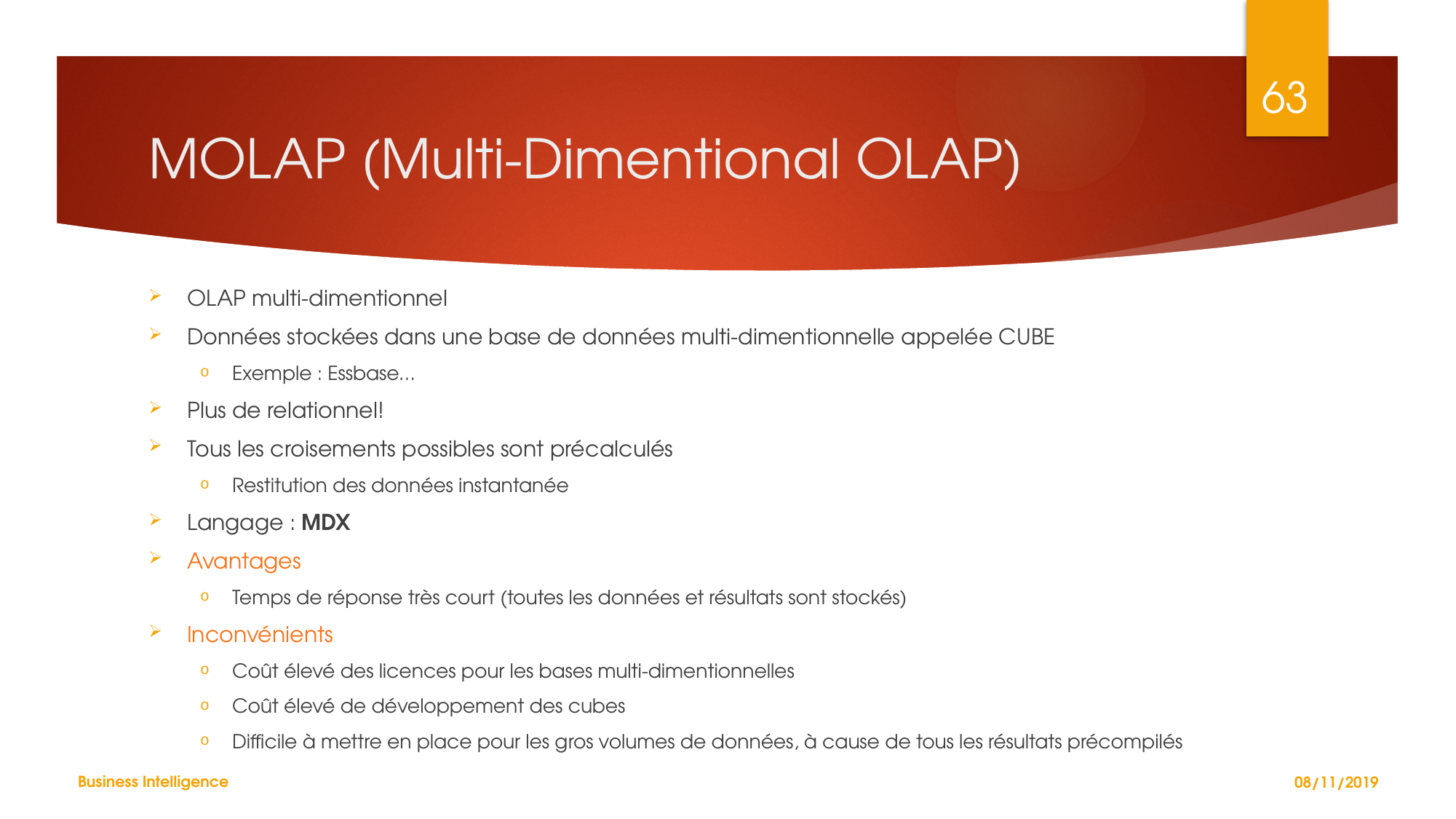

63
# MOLAP (Multi-Dimentional OLAP)
OLAP multi-dimentionnel
Données stockées dans une base de données multi-dimentionnelle appelée CUBE
Exemple : Essbase…
Plus de relationnel!
Tous les croisements possibles sont précalculés
Restitution des données instantanée
Langage : MDX
Avantages
Temps de réponse très court (toutes les données et résultats sont stockés)
Inconvénients
Coût élevé des licences pour les bases multi-dimentionnelles
Coût élevé de développement des cubes
Difficile à mettre en place pour les gros volumes de données, à cause de tous les résultats précompilés
Business Intelligence
08/11/2019